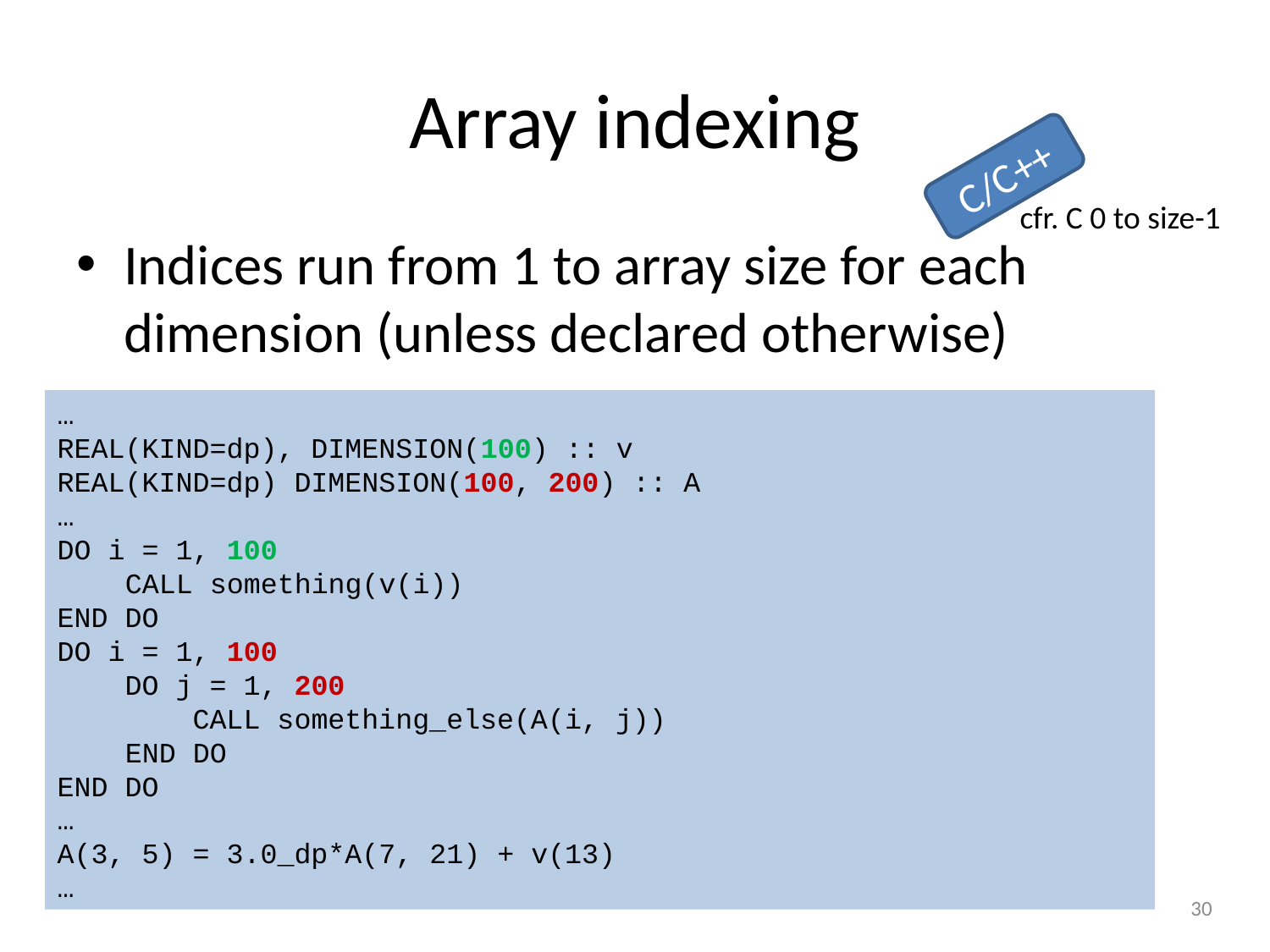

# Array indexing
C/C++
cfr. C 0 to size-1
Indices run from 1 to array size for each dimension (unless declared otherwise)
…
REAL(KIND=dp), DIMENSION(100) :: v
REAL(KIND=dp) DIMENSION(100, 200) :: A
…
DO i = 1, 100
    CALL something(v(i))
END DO
DO i = 1, 100
    DO j = 1, 200
        CALL something_else(A(i, j))
    END DO
END DO
…
A(3, 5) = 3.0_dp*A(7, 21) + v(13)
…
30